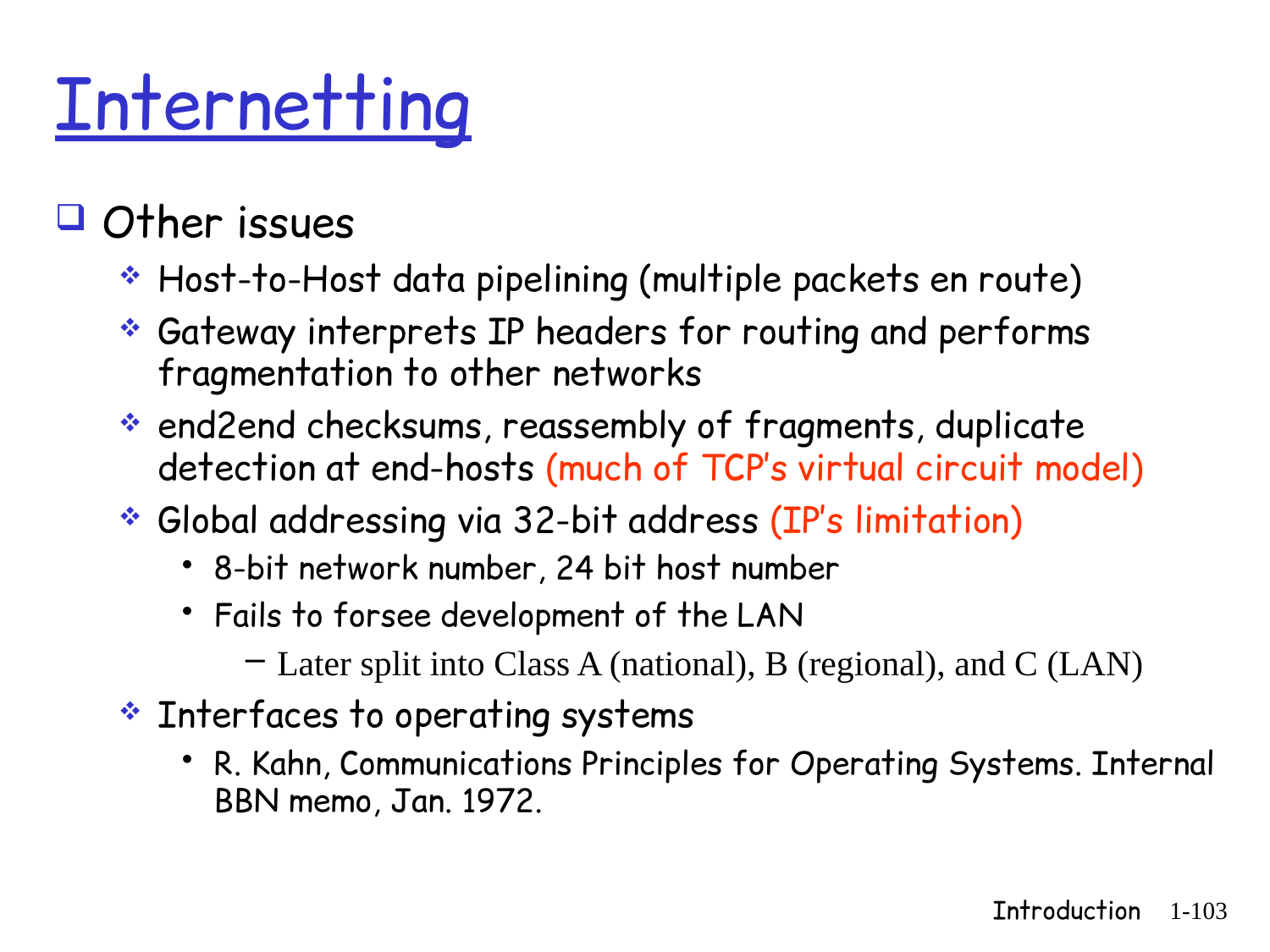

# Internetting
Other issues
Host-to-Host data pipelining (multiple packets en route)
Gateway interprets IP headers for routing and performs fragmentation to other networks
end2end checksums, reassembly of fragments, duplicate detection at end-hosts (much of TCP’s virtual circuit model)
Global addressing via 32-bit address (IP’s limitation)
8-bit network number, 24 bit host number
Fails to forsee development of the LAN
Later split into Class A (national), B (regional), and C (LAN)
Interfaces to operating systems
R. Kahn, Communications Principles for Operating Systems. Internal BBN memo, Jan. 1972.
 Introduction
1-103